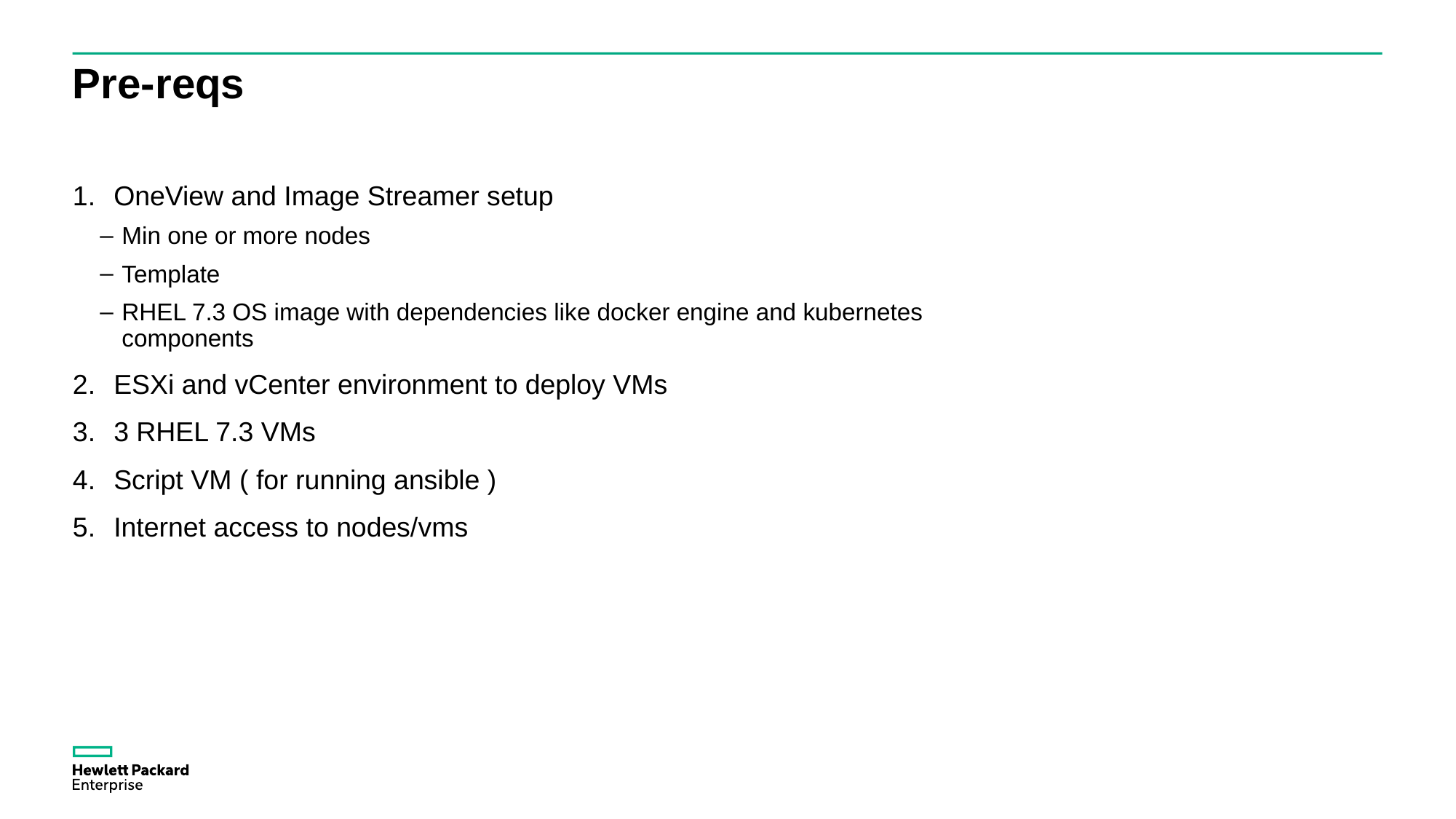

# Pre-reqs
OneView and Image Streamer setup
Min one or more nodes
Template
RHEL 7.3 OS image with dependencies like docker engine and kubernetes components
ESXi and vCenter environment to deploy VMs
3 RHEL 7.3 VMs
Script VM ( for running ansible )
Internet access to nodes/vms